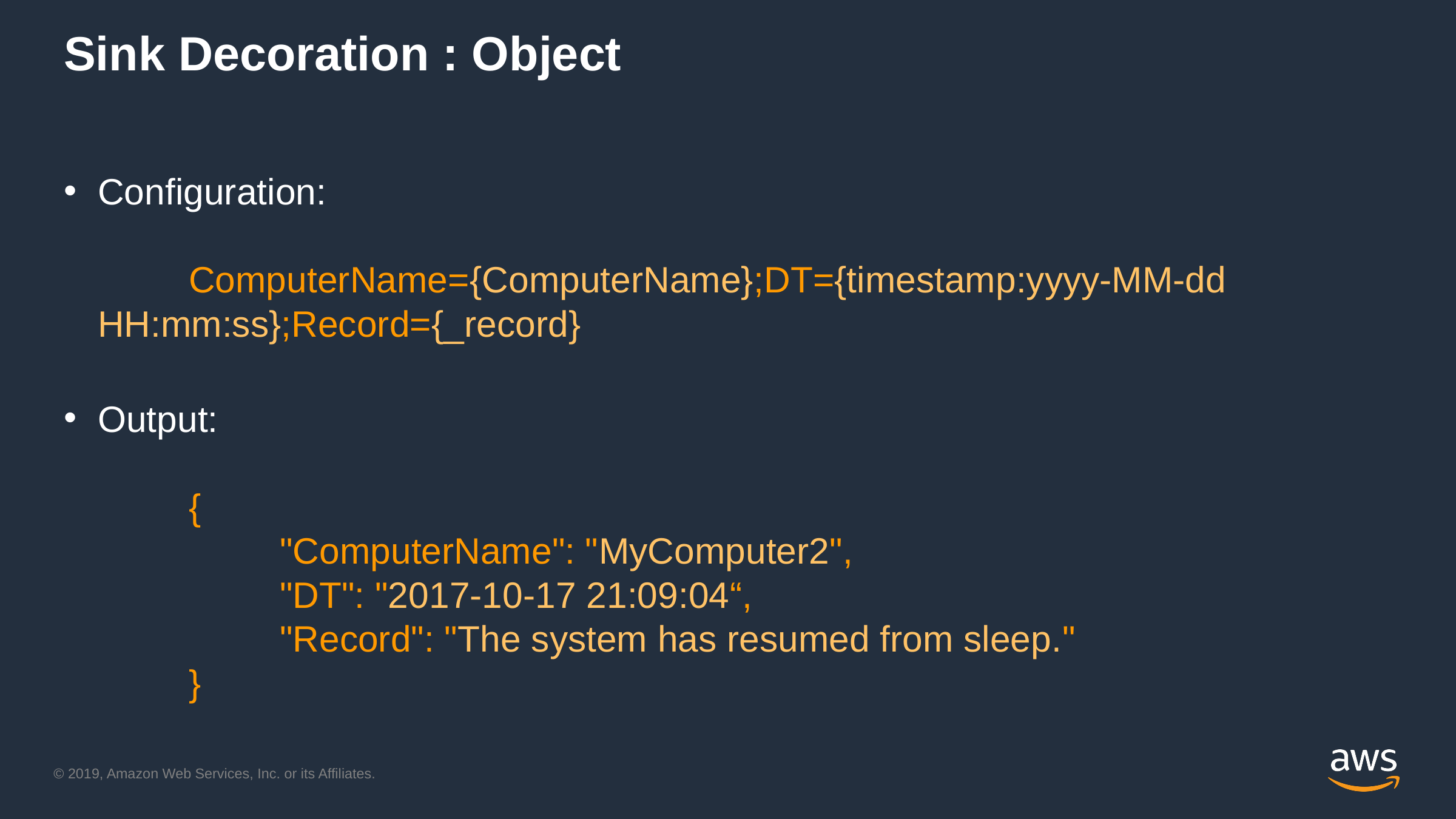

# Sink Decoration : Object
Configuration:
	ComputerName={ComputerName};DT={timestamp:yyyy-MM-dd HH:mm:ss};Record={_record}
Output:
	{
 		"ComputerName": "MyComputer2",
		"DT": "2017-10-17 21:09:04“,
		"Record": "The system has resumed from sleep."
	}